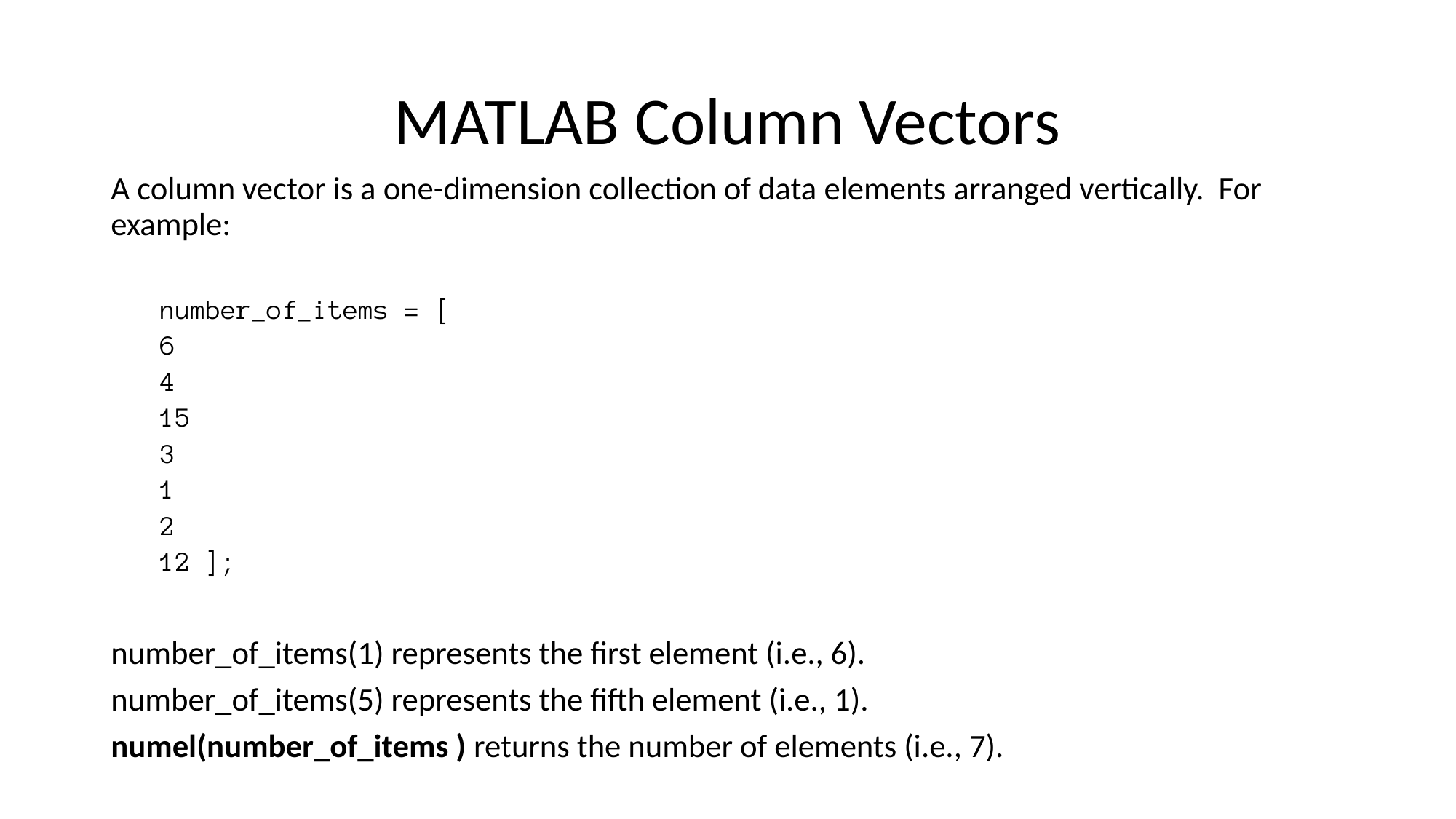

# MATLAB Column Vectors
A column vector is a one-dimension collection of data elements arranged vertically.  For example:

number_of_items = [
6
4
15
3
1
2
12 ];

number_of_items(1) represents the first element (i.e., 6).
number_of_items(5) represents the fifth element (i.e., 1).
numel(number_of_items ) returns the number of elements (i.e., 7).